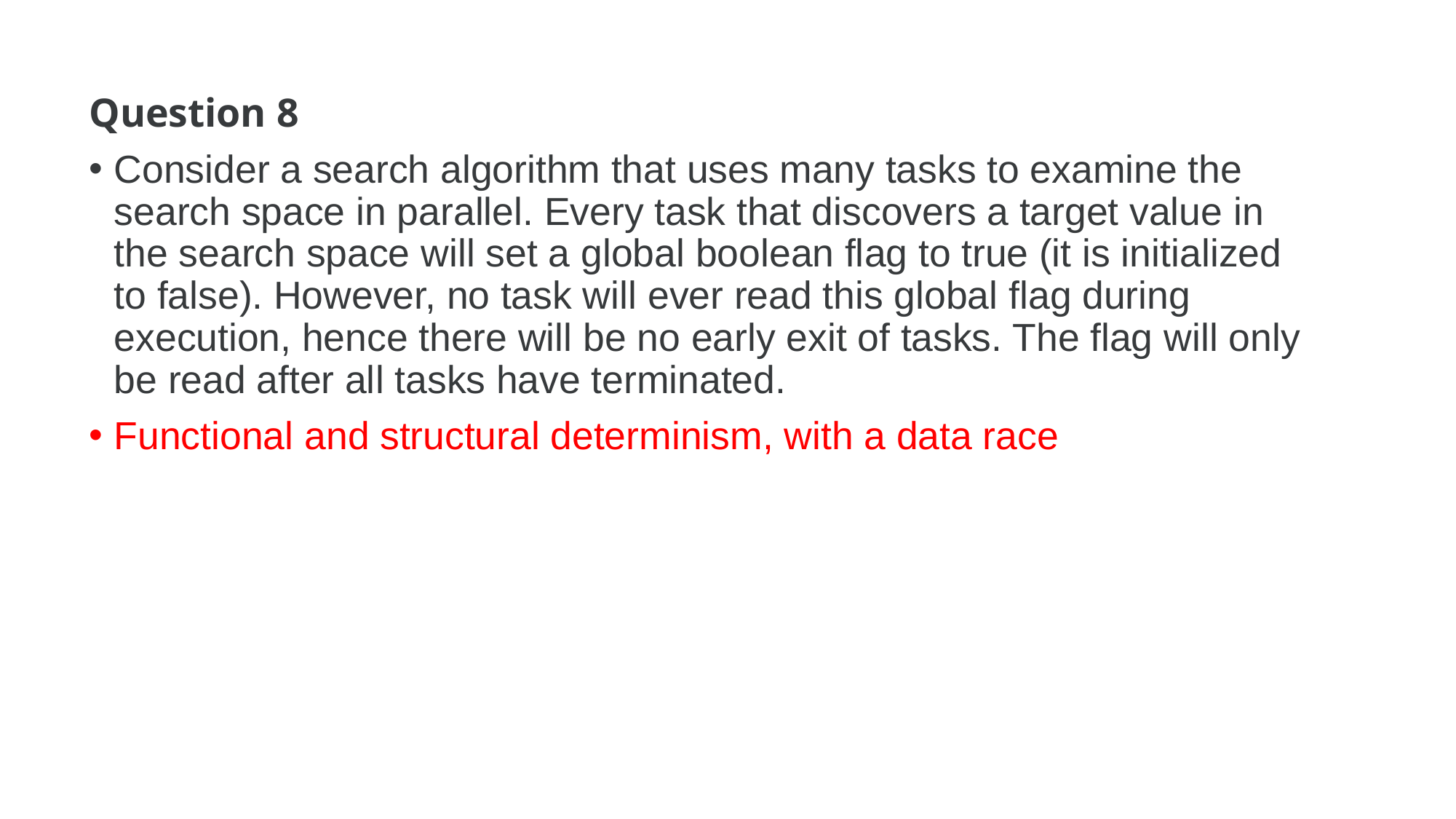

Question 8
Consider a search algorithm that uses many tasks to examine the search space in parallel. Every task that discovers a target value in the search space will set a global boolean flag to true (it is initialized to false). However, no task will ever read this global flag during execution, hence there will be no early exit of tasks. The flag will only be read after all tasks have terminated.
Functional and structural determinism, with a data race